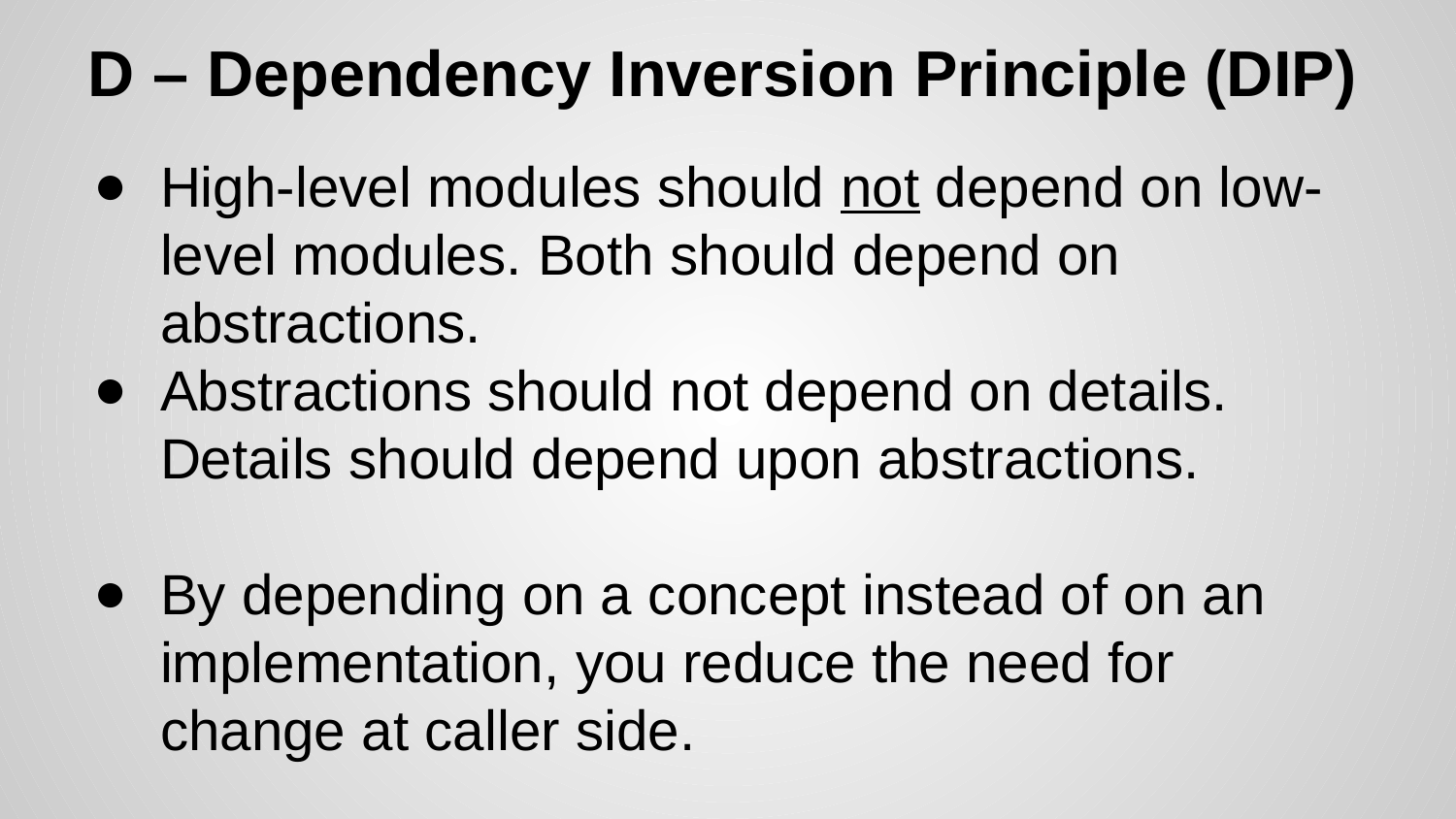

# D – Dependency Inversion Principle (DIP)
High-level modules should not depend on low-level modules. Both should depend on abstractions.
Abstractions should not depend on details.  Details should depend upon abstractions.

By depending on a concept instead of on an implementation, you reduce the need for change at caller side.